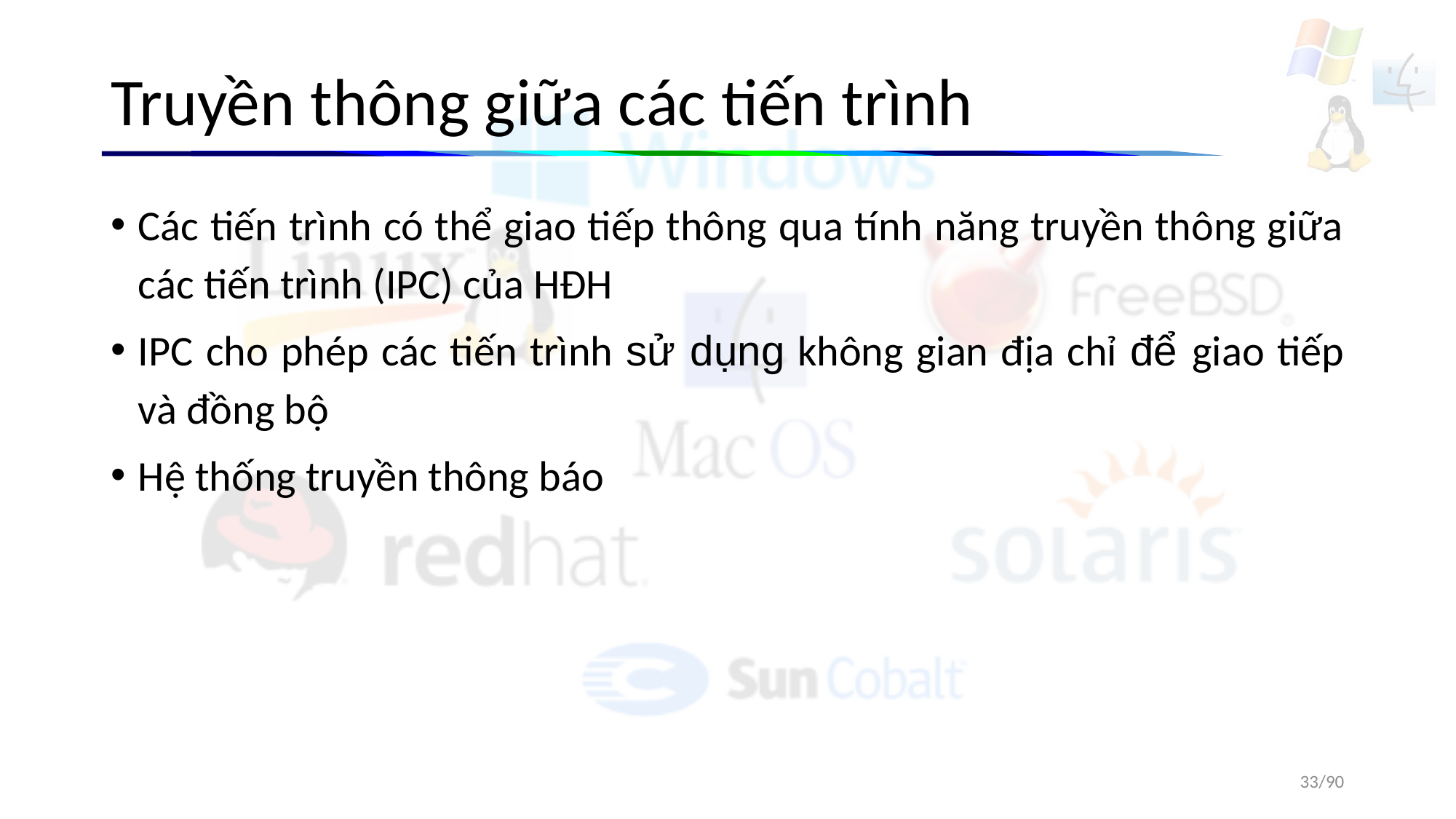

# Truyền thông giữa các tiến trình
Các tiến trình có thể giao tiếp thông qua tính năng truyền thông giữa các tiến trình (IPC) của HĐH
IPC cho phép các tiến trình sử dụng không gian địa chỉ để giao tiếp và đồng bộ
Hệ thống truyền thông báo
33/90